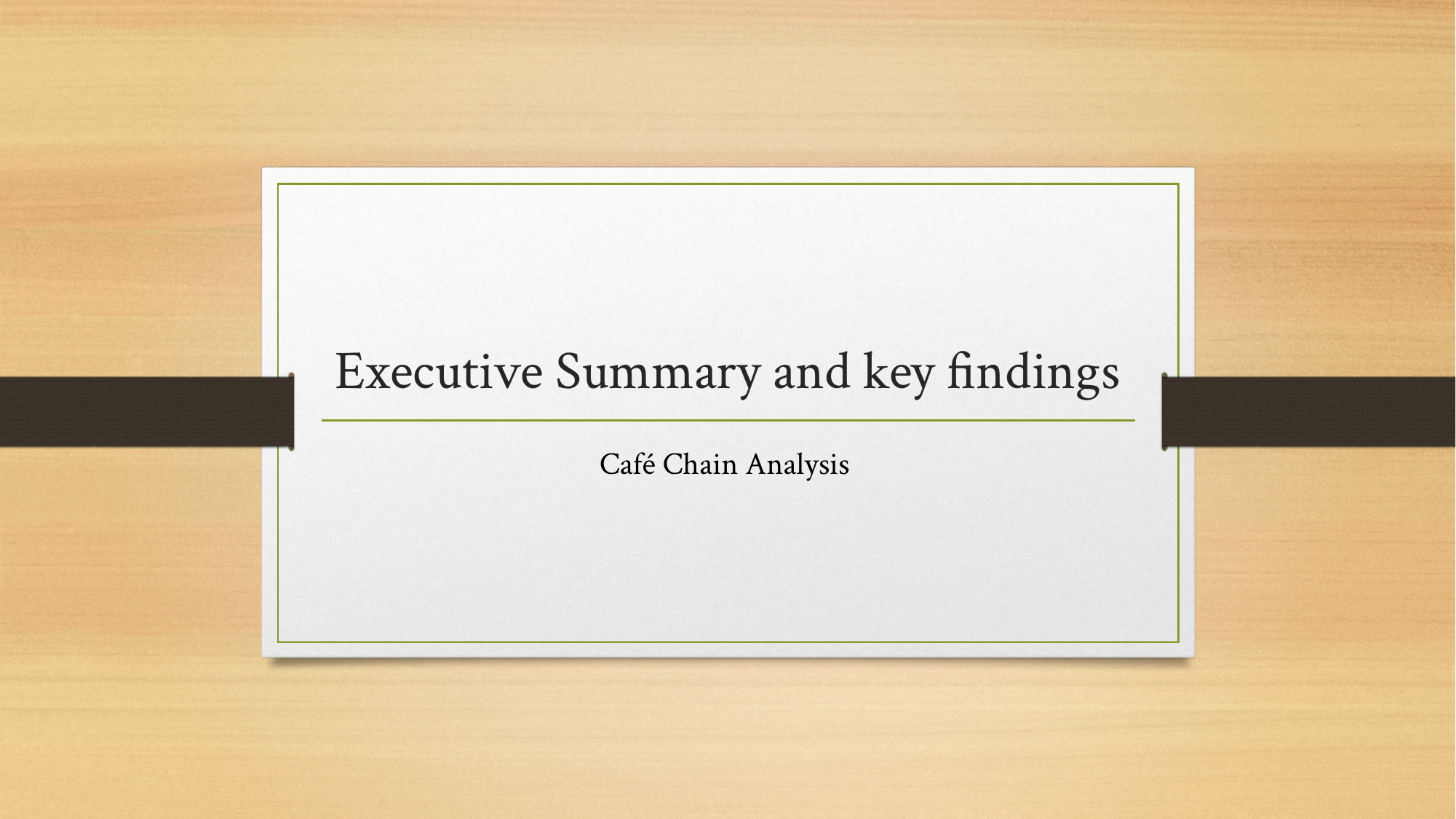

# Executive Summary and key findings
Café Chain Analysis